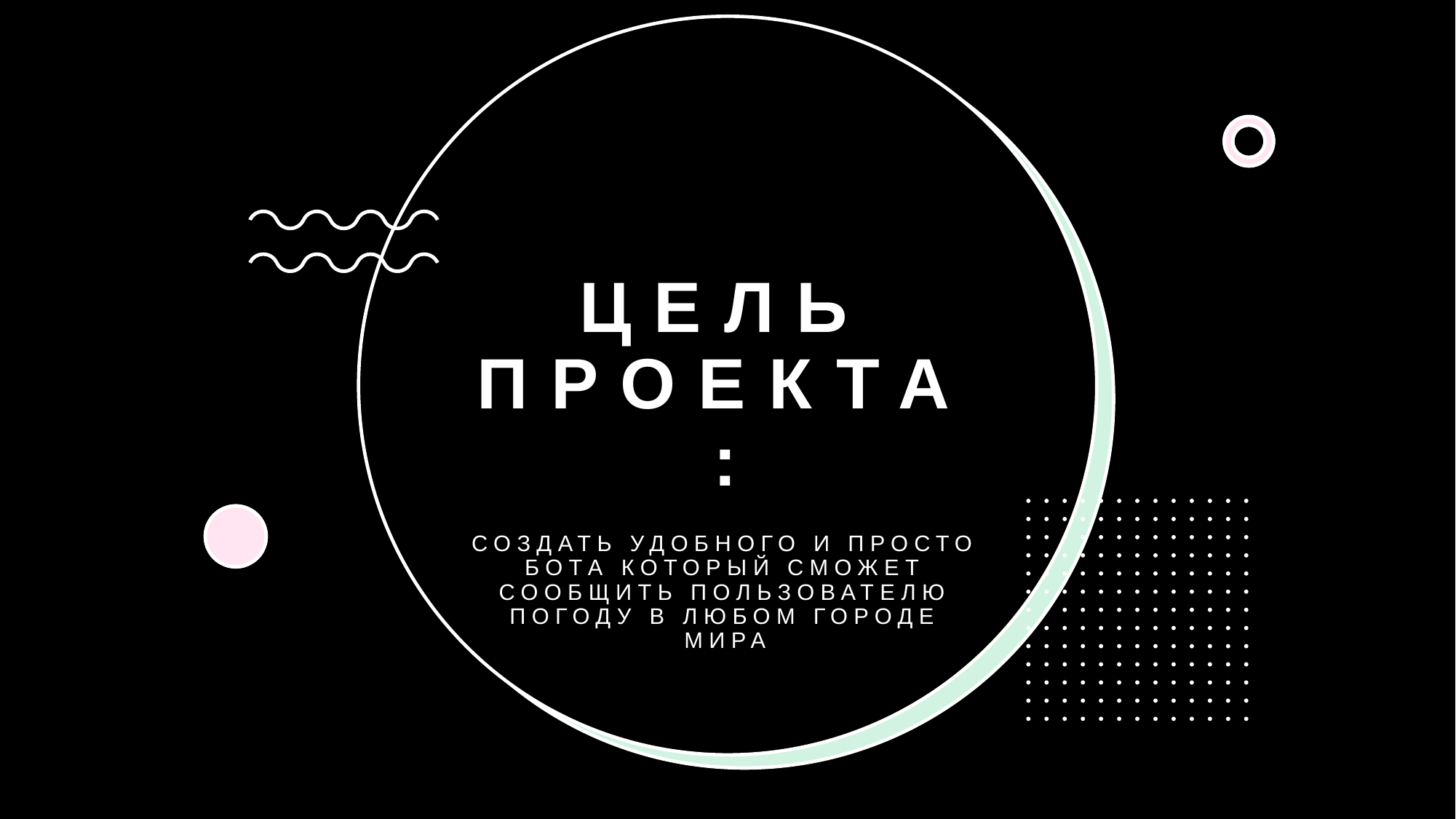

# Цель проекта:

Создать удобного и просто бота который сможет сообщить пользователю погоду в любом городе мира